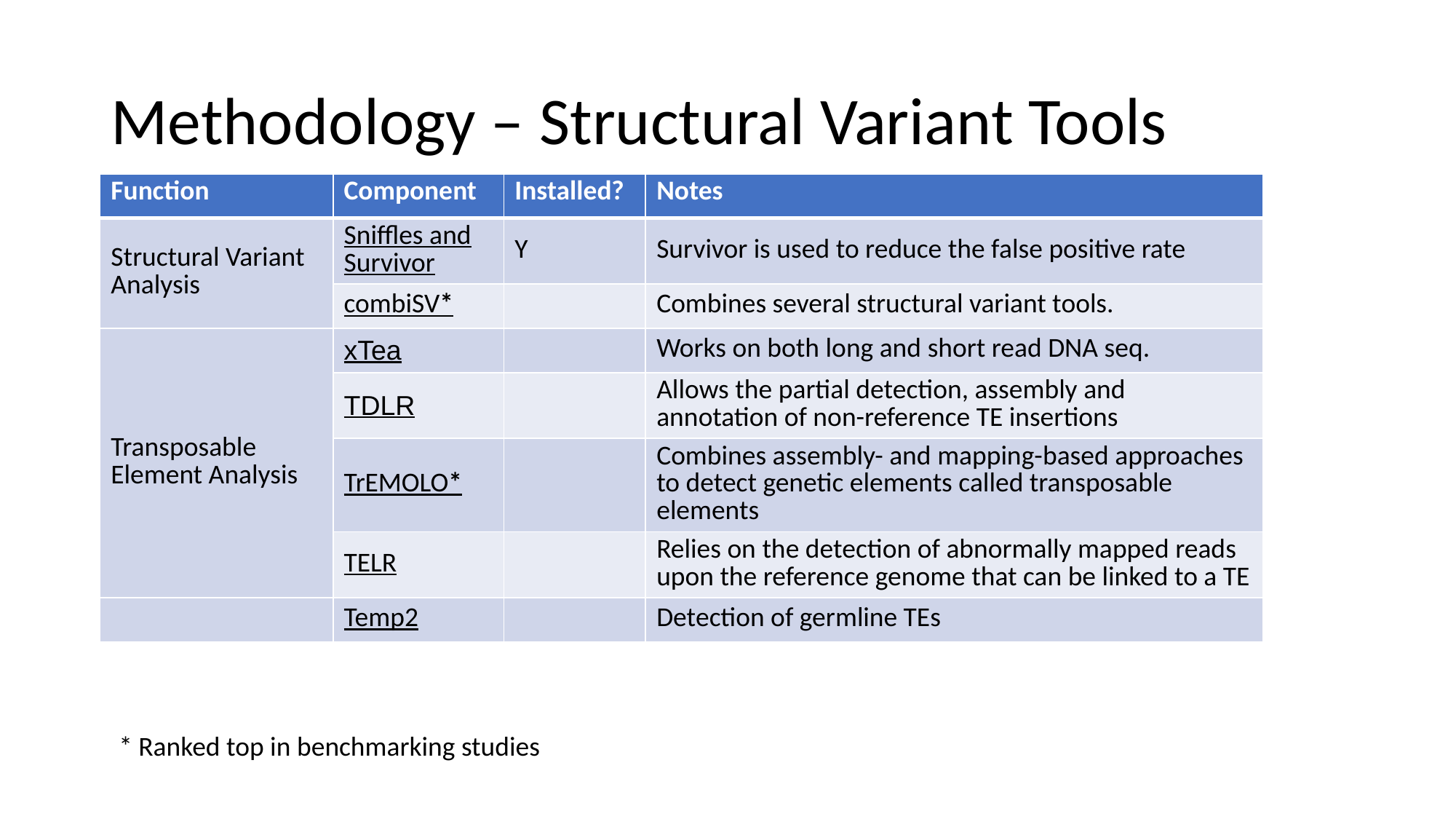

# Methodology – Structural Variant Tools
| Function | Component | Installed? | Notes |
| --- | --- | --- | --- |
| Structural Variant Analysis | Sniffles and Survivor | Y | Survivor is used to reduce the false positive rate |
|  | combiSV\* |  | Combines several structural variant tools. |
| Transposable Element Analysis | xTea |  | Works on both long and short read DNA seq. |
|  | TDLR |  | Allows the partial detection, assembly and annotation of non-reference TE insertions |
|  | TrEMOLO\* |  | Combines assembly- and mapping-based approaches to detect genetic elements called transposable elements |
|  | TELR |  | Relies on the detection of abnormally mapped reads upon the reference genome that can be linked to a TE |
|  | Temp2 |  | Detection of germline TEs |
* Ranked top in benchmarking studies